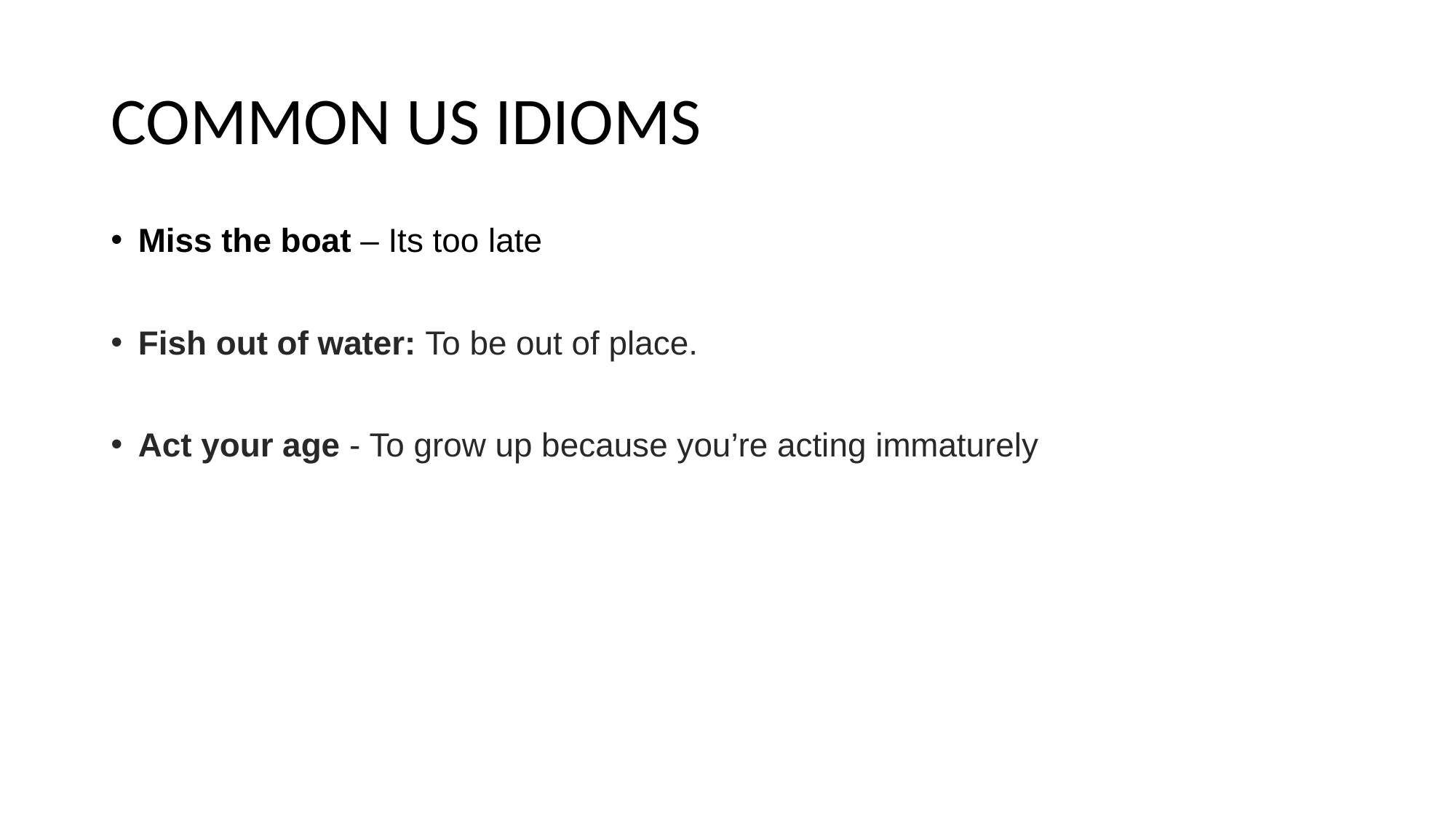

# COMMON US IDIOMS
Miss the boat – Its too late

Fish out of water: To be out of place.

Act your age - To grow up because you’re acting immaturely